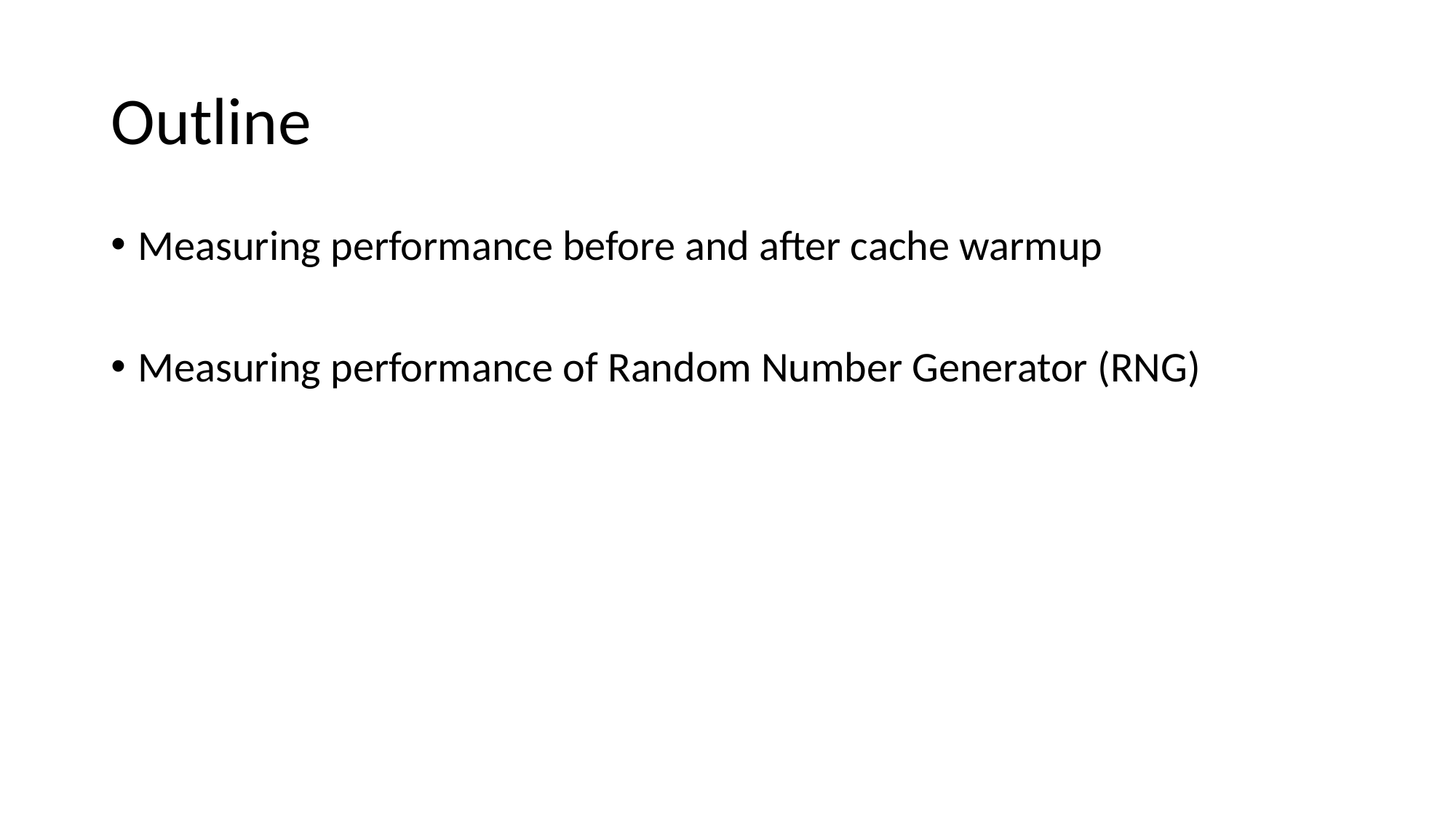

# Outline
Measuring performance before and after cache warmup

Measuring performance of Random Number Generator (RNG)